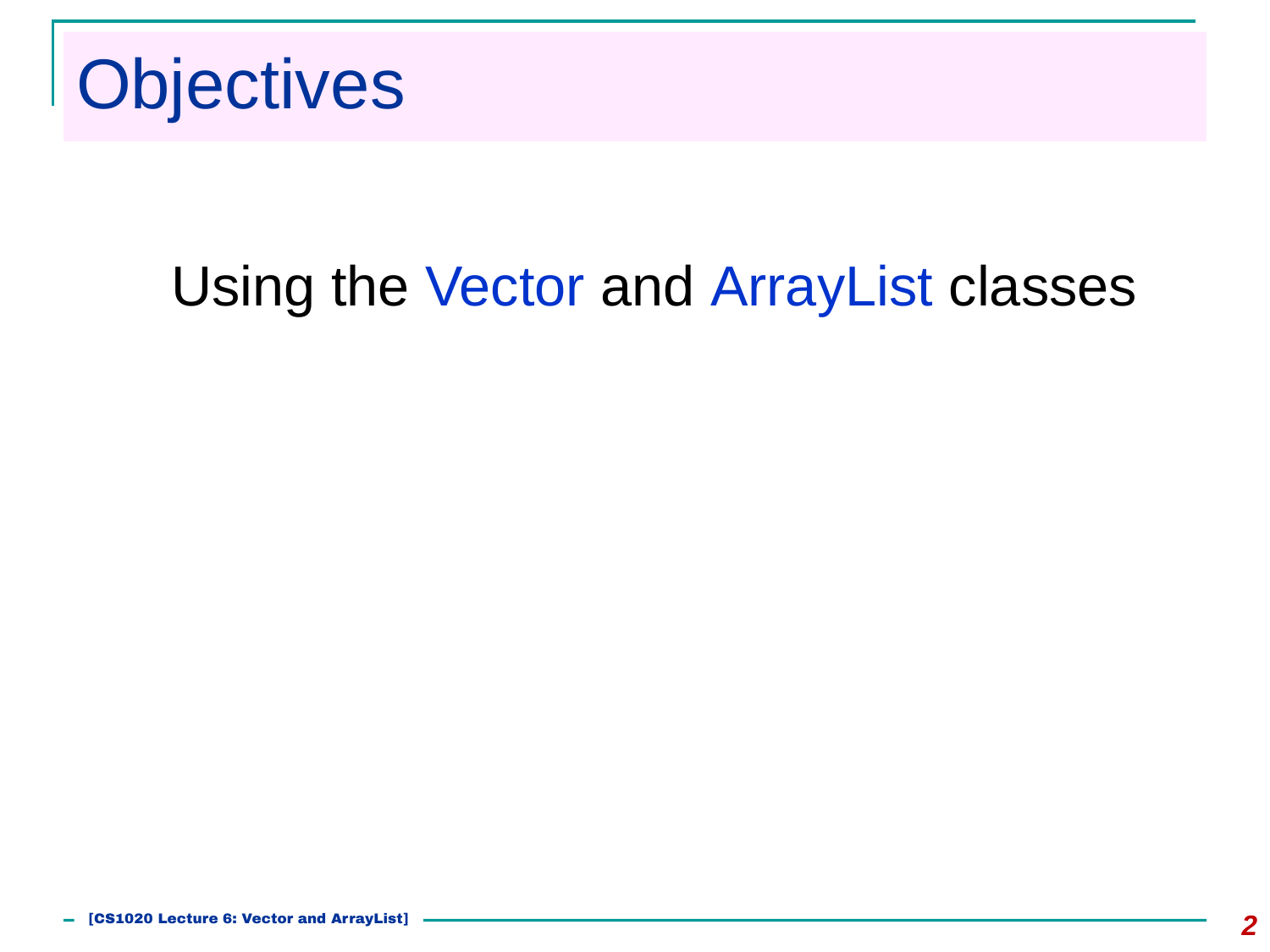

# Objectives
Using the Vector and ArrayList classes
2
[CS1020 Lecture 6: Vector and ArrayList]